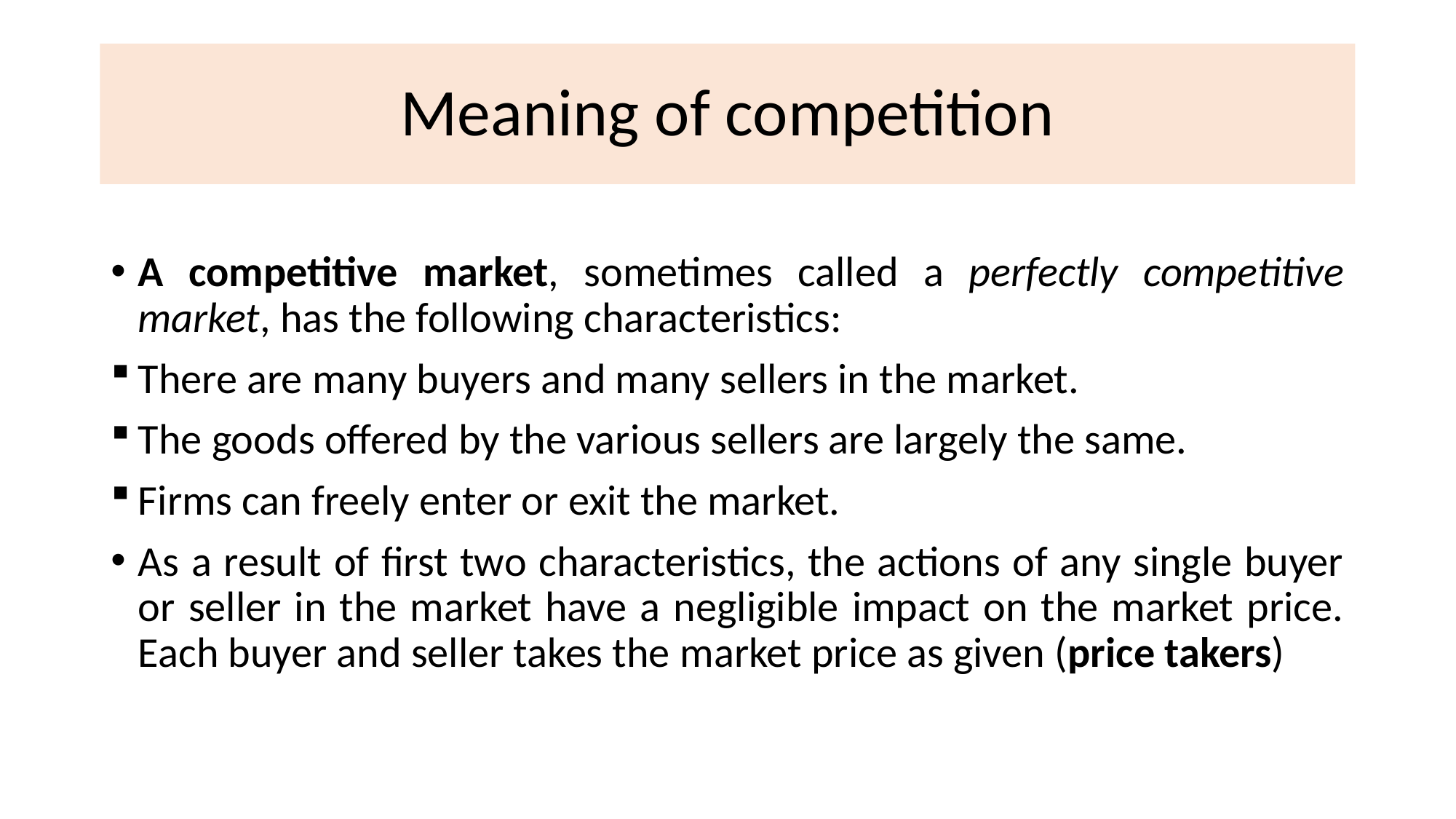

# Meaning of competition
A competitive market, sometimes called a perfectly competitive market, has the following characteristics:
There are many buyers and many sellers in the market.
The goods offered by the various sellers are largely the same.
Firms can freely enter or exit the market.
As a result of first two characteristics, the actions of any single buyer or seller in the market have a negligible impact on the market price. Each buyer and seller takes the market price as given (price takers)